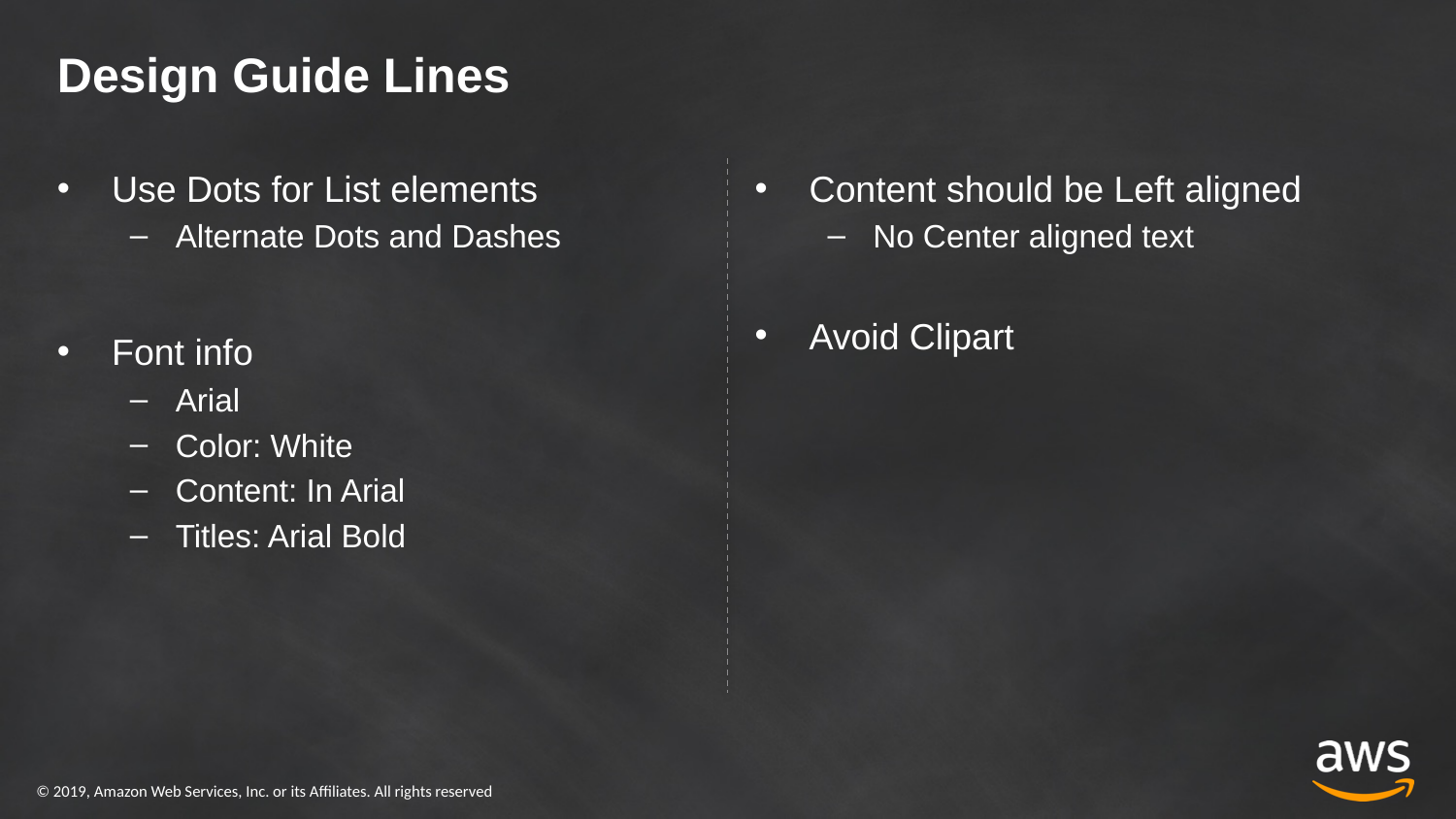

# Design Guide Lines
Use Dots for List elements
Alternate Dots and Dashes

Font info
Arial
Color: White
Content: In Arial
Titles: Arial Bold

Content should be Left aligned
No Center aligned text

Avoid Clipart